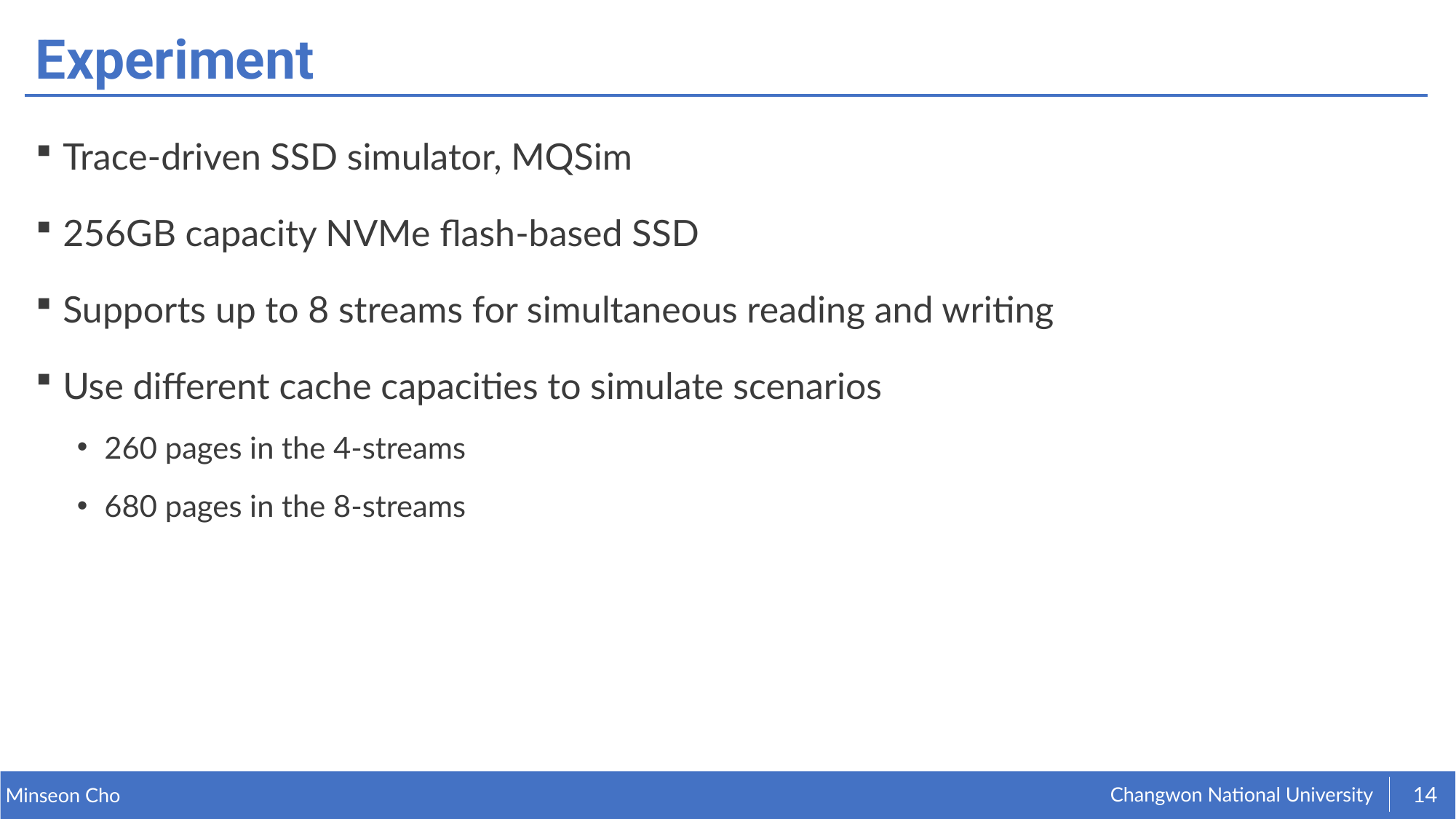

# Experiment
Trace-driven SSD simulator, MQSim
256GB capacity NVMe flash-based SSD
Supports up to 8 streams for simultaneous reading and writing
Use different cache capacities to simulate scenarios
260 pages in the 4-streams
680 pages in the 8-streams
14